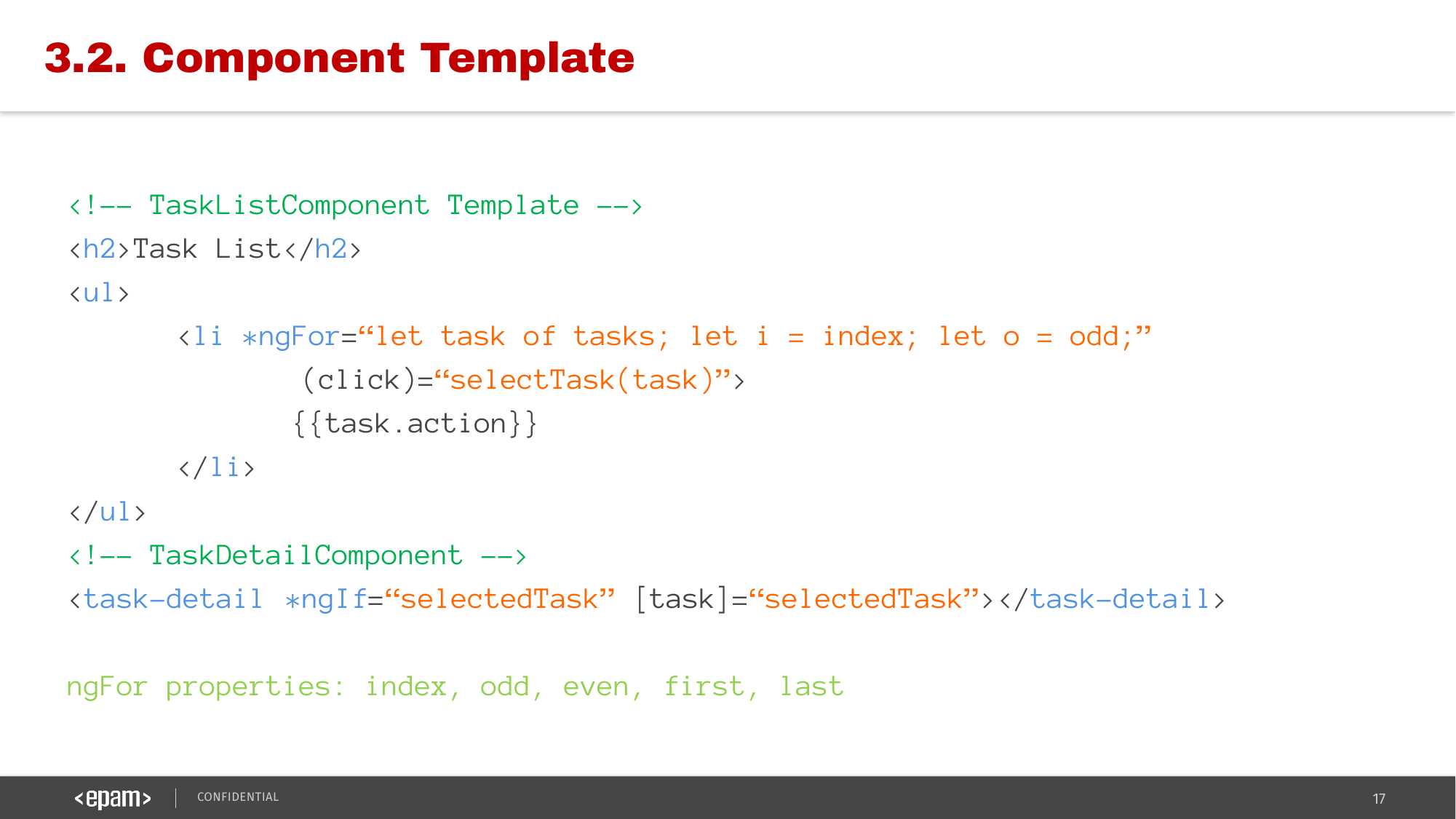

3.2. Component Template
<!-- TaskListComponent Template -->
<h2>Task List</h2>
<ul>
	<li *ngFor=“let task of tasks; let i = index; let o = odd;”
		 (click)=“selectTask(task)”>
	       {{task.action}}
	</li>
</ul>
<!-- TaskDetailComponent -->
<task-detail 	*ngIf=“selectedTask” [task]=“selectedTask”></task-detail>

ngFor properties: index, odd, even, first, last